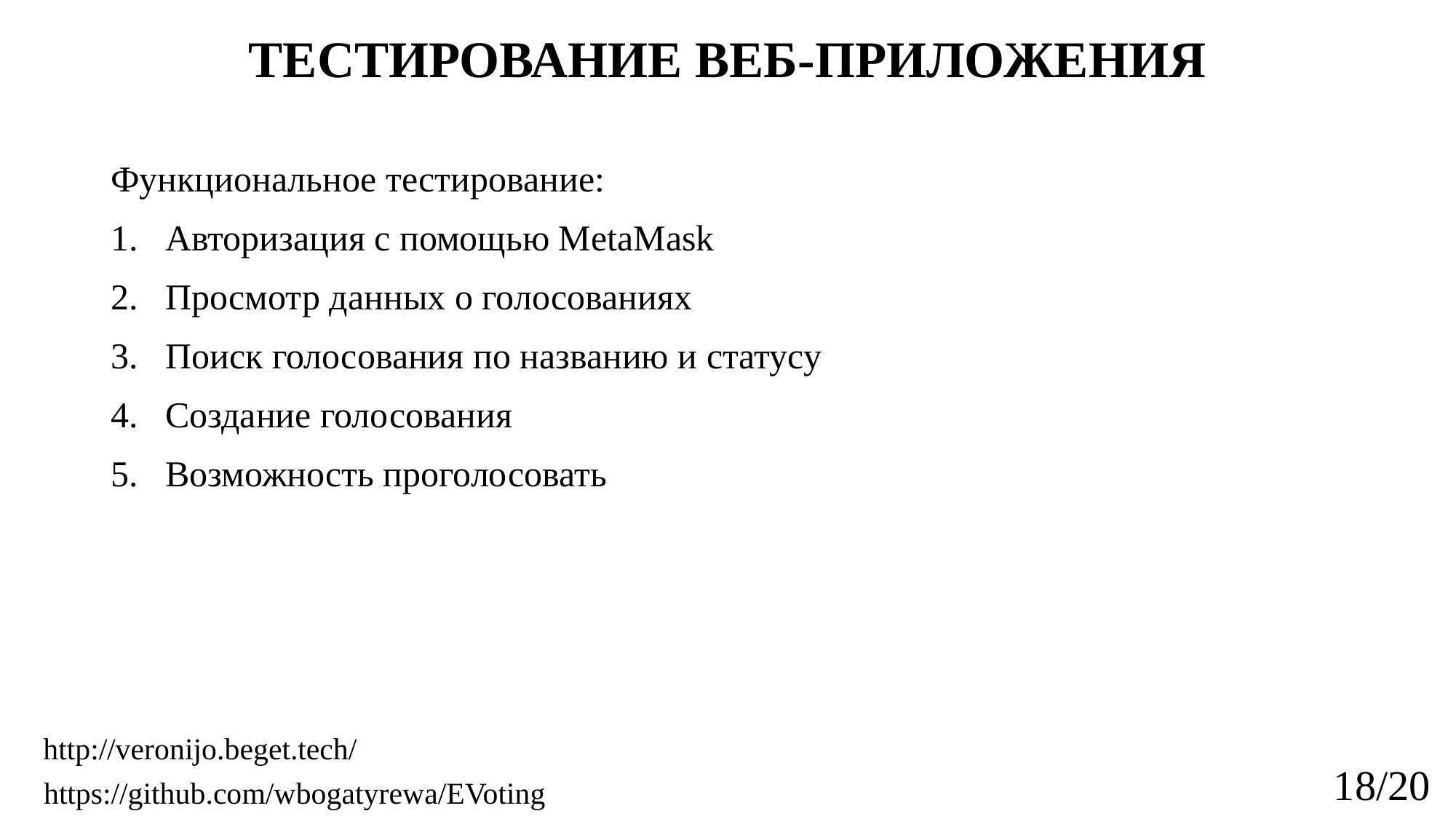

# ТЕСТИРОВАНИЕ ВЕБ-ПРИЛОЖЕНИЯ
Функциональное тестирование:
Авторизация с помощью MetaMask
Просмотр данных о голосованиях
Поиск голосования по названию и статусу
Создание голосования
Возможность проголосовать
http://veronijo.beget.tech/
18/20
https://github.com/wbogatyrewa/EVoting